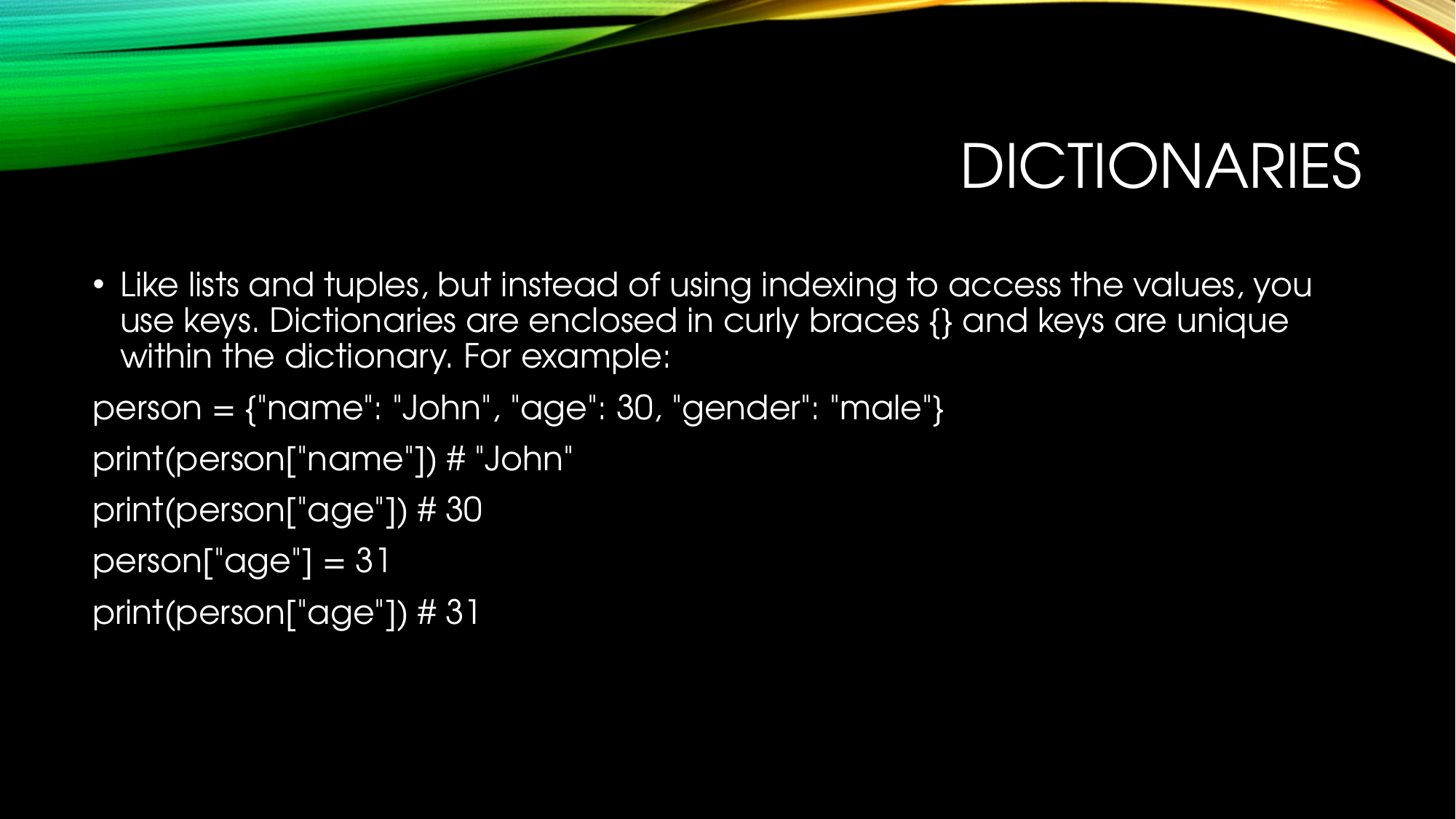

# Dictionaries
Like lists and tuples, but instead of using indexing to access the values, you use keys. Dictionaries are enclosed in curly braces {} and keys are unique within the dictionary. For example:
person = {"name": "John", "age": 30, "gender": "male"}
print(person["name"]) # "John"
print(person["age"]) # 30
person["age"] = 31
print(person["age"]) # 31